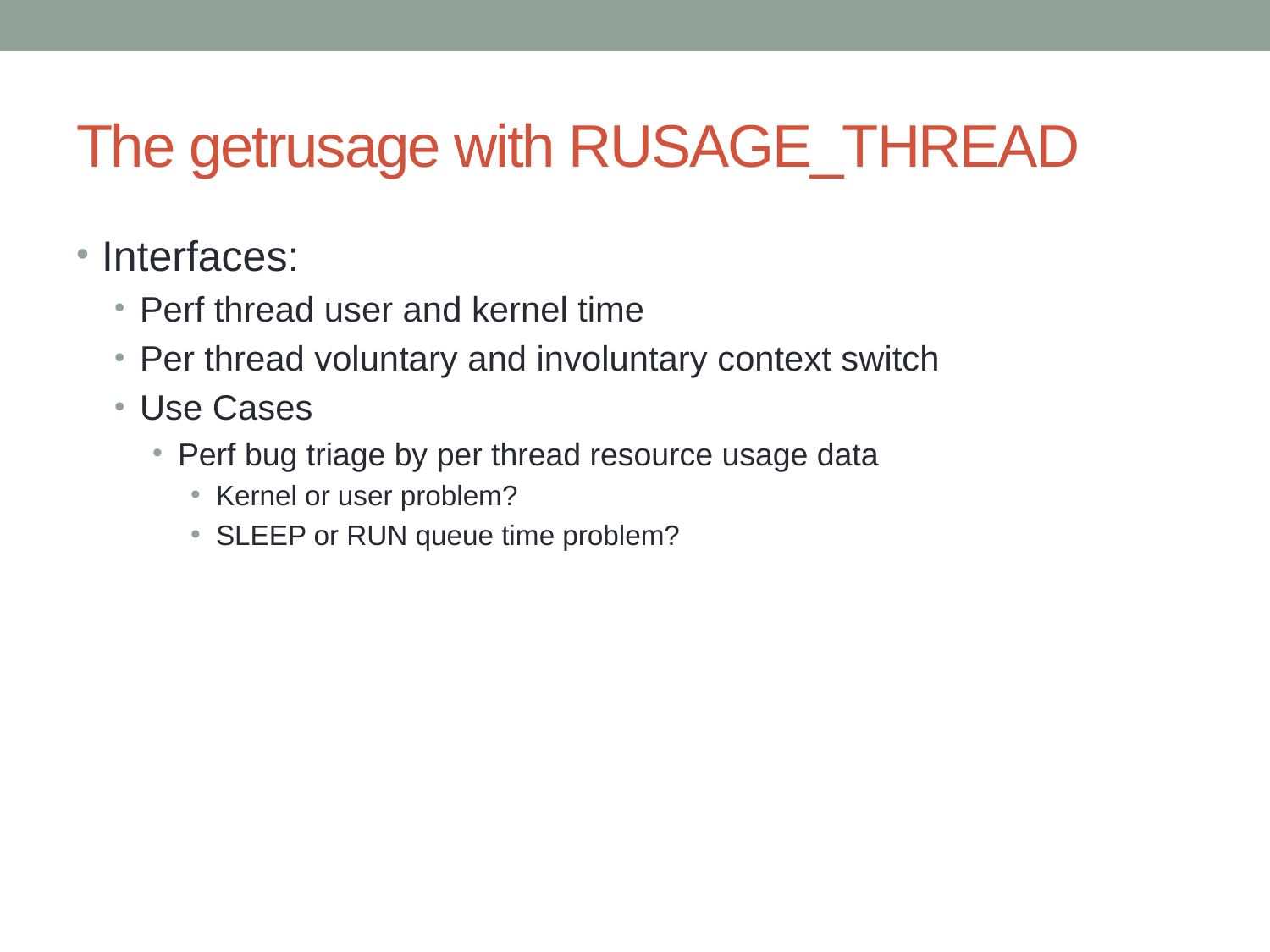

# The getrusage with RUSAGE_THREAD
Interfaces:
Perf thread user and kernel time
Per thread voluntary and involuntary context switch
Use Cases
Perf bug triage by per thread resource usage data
Kernel or user problem?
SLEEP or RUN queue time problem?